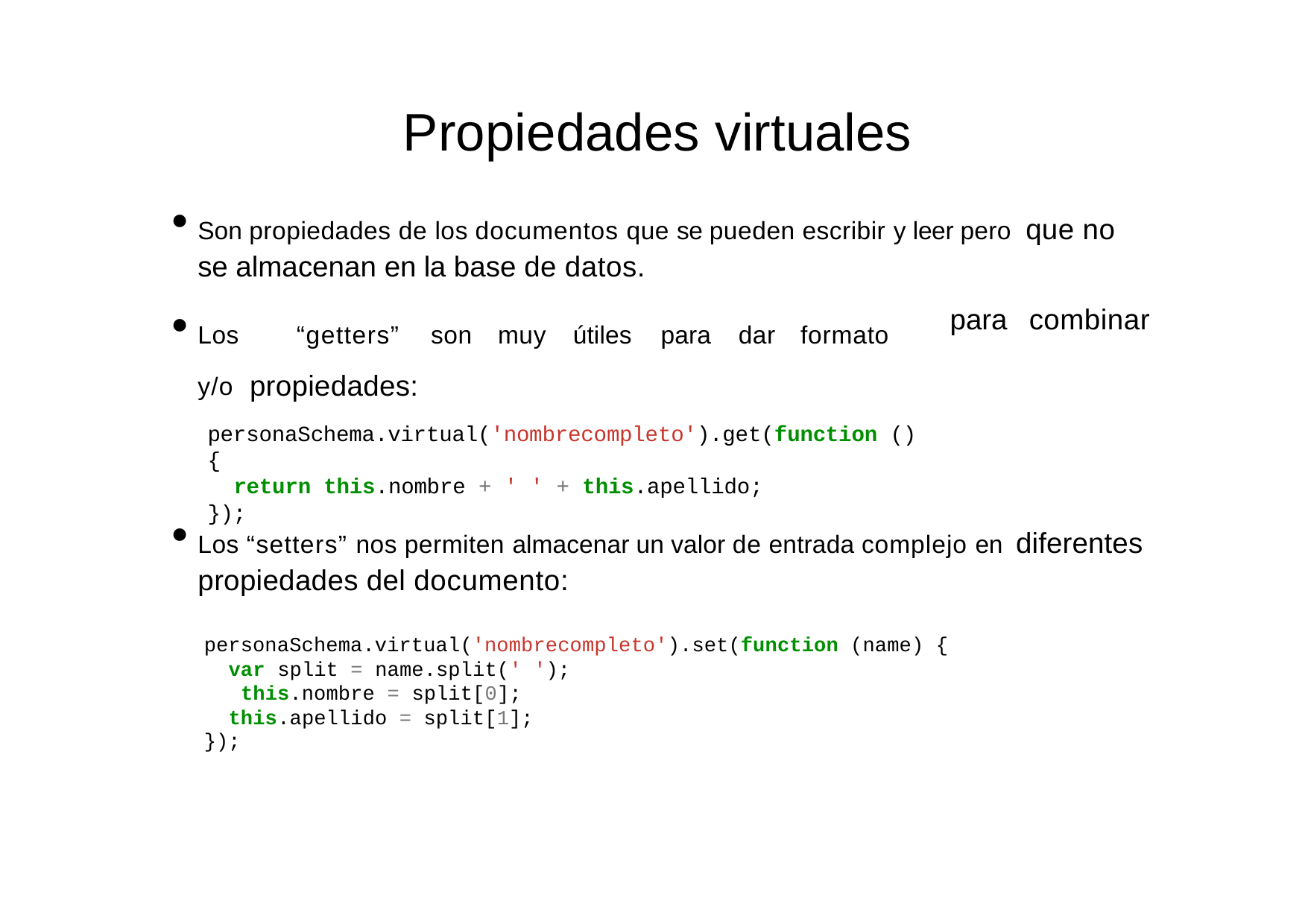

# Propiedades virtuales
Son propiedades de los documentos que se pueden escribir y leer pero  que no se almacenan en la base de datos.
para	combinar
Los	“getters”	son	muy	útiles	para	dar	formato	y/o  propiedades:
personaSchema.virtual('nombrecompleto').get(function () {
return this.nombre + ' ' + this.apellido;
});
Los “setters” nos permiten almacenar un valor de entrada complejo en  diferentes propiedades del documento:

personaSchema.virtual('nombrecompleto').set(function (name) {
var split = name.split(' ');  this.nombre = split[0];  this.apellido = split[1];
});